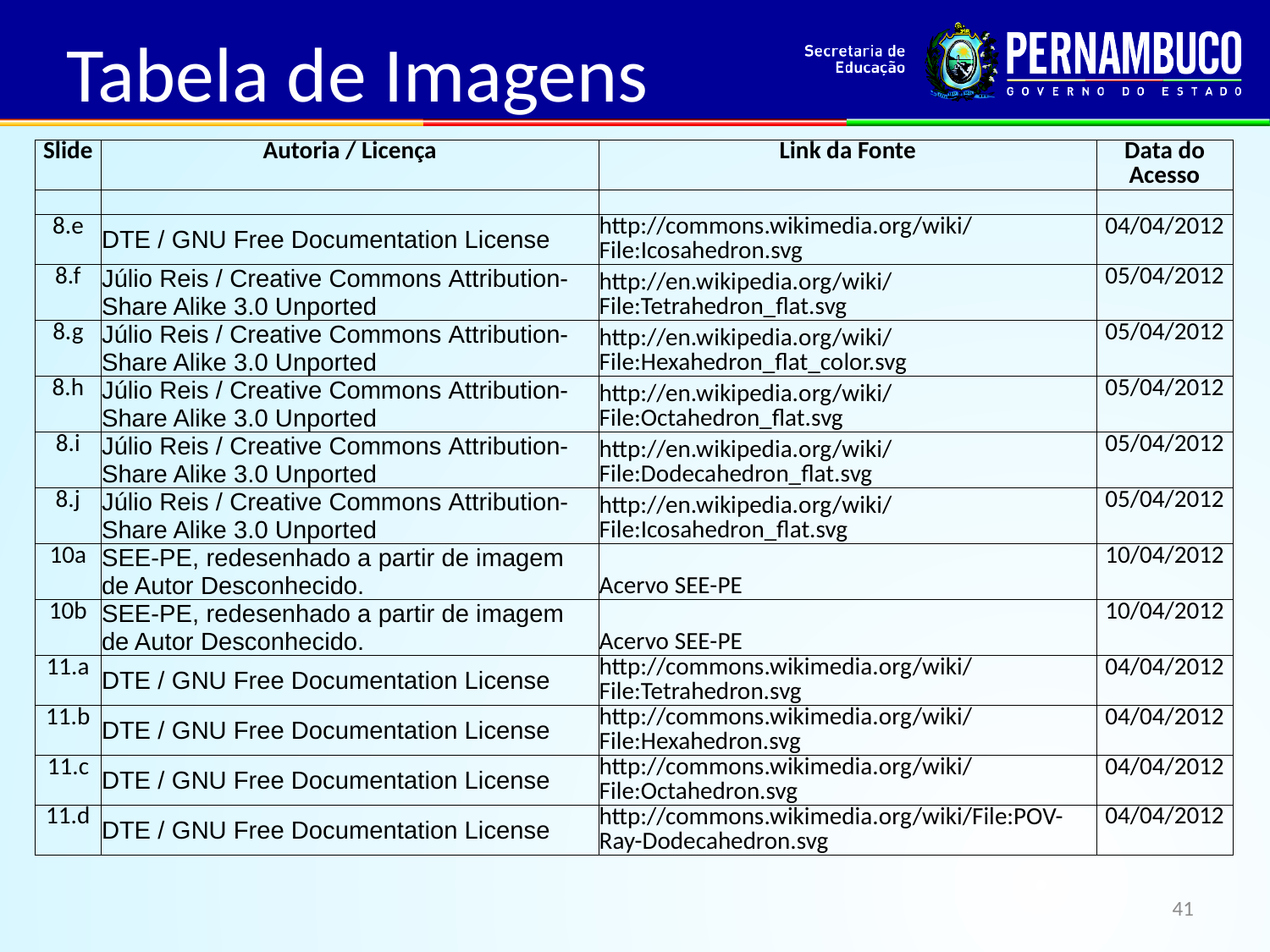

Tabela de Imagens
| Slide | Autoria / Licença | Link da Fonte | Data do Acesso |
| --- | --- | --- | --- |
|  |  |  |  |
| 8.e | DTE / GNU Free Documentation License | http://commons.wikimedia.org/wiki/File:Icosahedron.svg | 04/04/2012 |
| 8.f | Júlio Reis / Creative Commons Attribution-Share Alike 3.0 Unported | http://en.wikipedia.org/wiki/File:Tetrahedron\_flat.svg | 05/04/2012 |
| 8.g | Júlio Reis / Creative Commons Attribution-Share Alike 3.0 Unported | http://en.wikipedia.org/wiki/File:Hexahedron\_flat\_color.svg | 05/04/2012 |
| 8.h | Júlio Reis / Creative Commons Attribution-Share Alike 3.0 Unported | http://en.wikipedia.org/wiki/File:Octahedron\_flat.svg | 05/04/2012 |
| 8.i | Júlio Reis / Creative Commons Attribution-Share Alike 3.0 Unported | http://en.wikipedia.org/wiki/File:Dodecahedron\_flat.svg | 05/04/2012 |
| 8.j | Júlio Reis / Creative Commons Attribution-Share Alike 3.0 Unported | http://en.wikipedia.org/wiki/File:Icosahedron\_flat.svg | 05/04/2012 |
| 10a | SEE-PE, redesenhado a partir de imagem de Autor Desconhecido. | Acervo SEE-PE | 10/04/2012 |
| 10b | SEE-PE, redesenhado a partir de imagem de Autor Desconhecido. | Acervo SEE-PE | 10/04/2012 |
| 11.a | DTE / GNU Free Documentation License | http://commons.wikimedia.org/wiki/File:Tetrahedron.svg | 04/04/2012 |
| 11.b | DTE / GNU Free Documentation License | http://commons.wikimedia.org/wiki/File:Hexahedron.svg | 04/04/2012 |
| 11.c | DTE / GNU Free Documentation License | http://commons.wikimedia.org/wiki/File:Octahedron.svg | 04/04/2012 |
| 11.d | DTE / GNU Free Documentation License | http://commons.wikimedia.org/wiki/File:POV-Ray-Dodecahedron.svg | 04/04/2012 |
41